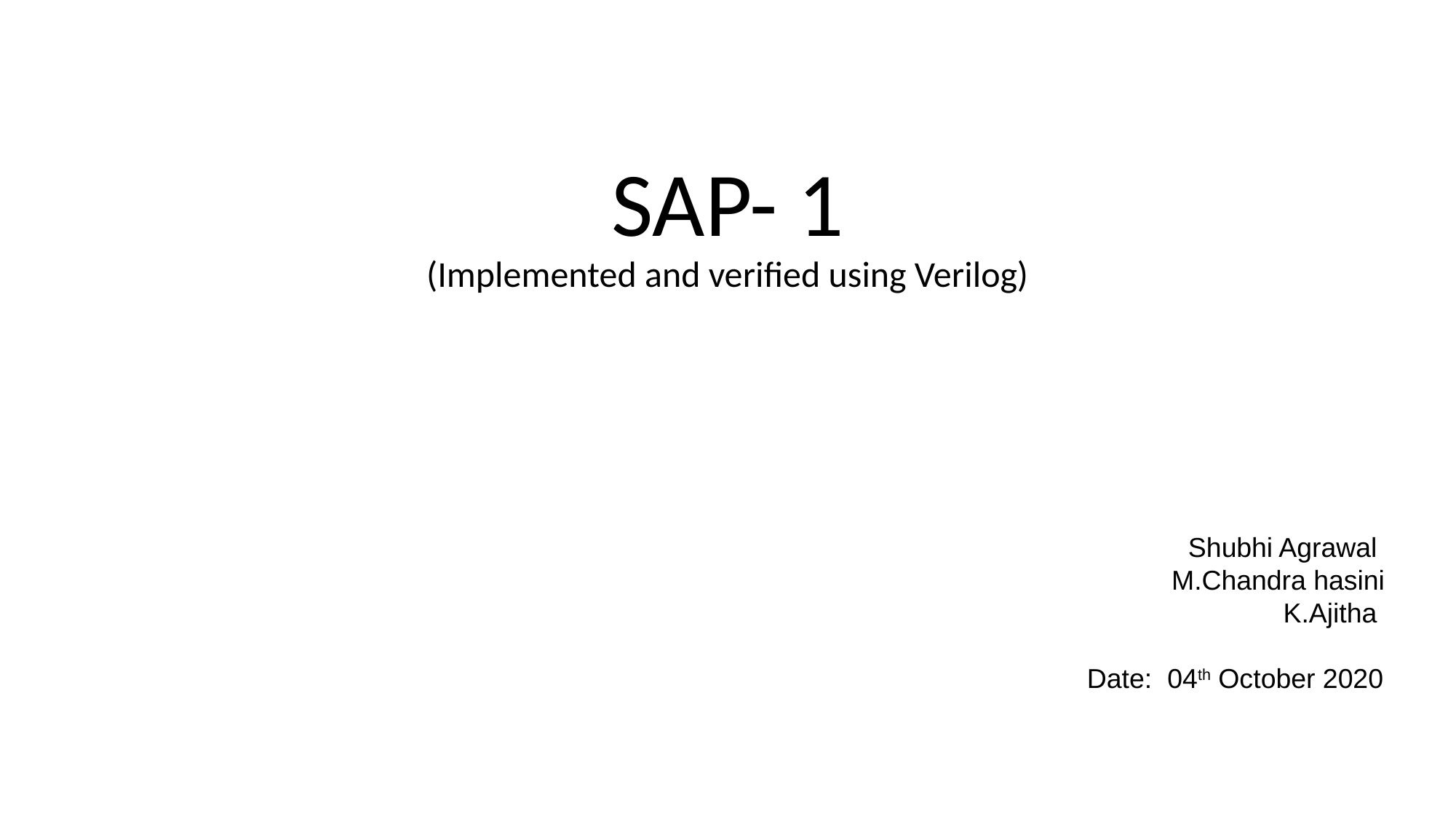

SAP- 1
(Implemented and verified using Verilog)

Shubhi Agrawal
M.Chandra hasini
K.Ajitha

                 Date:  04th October 2020